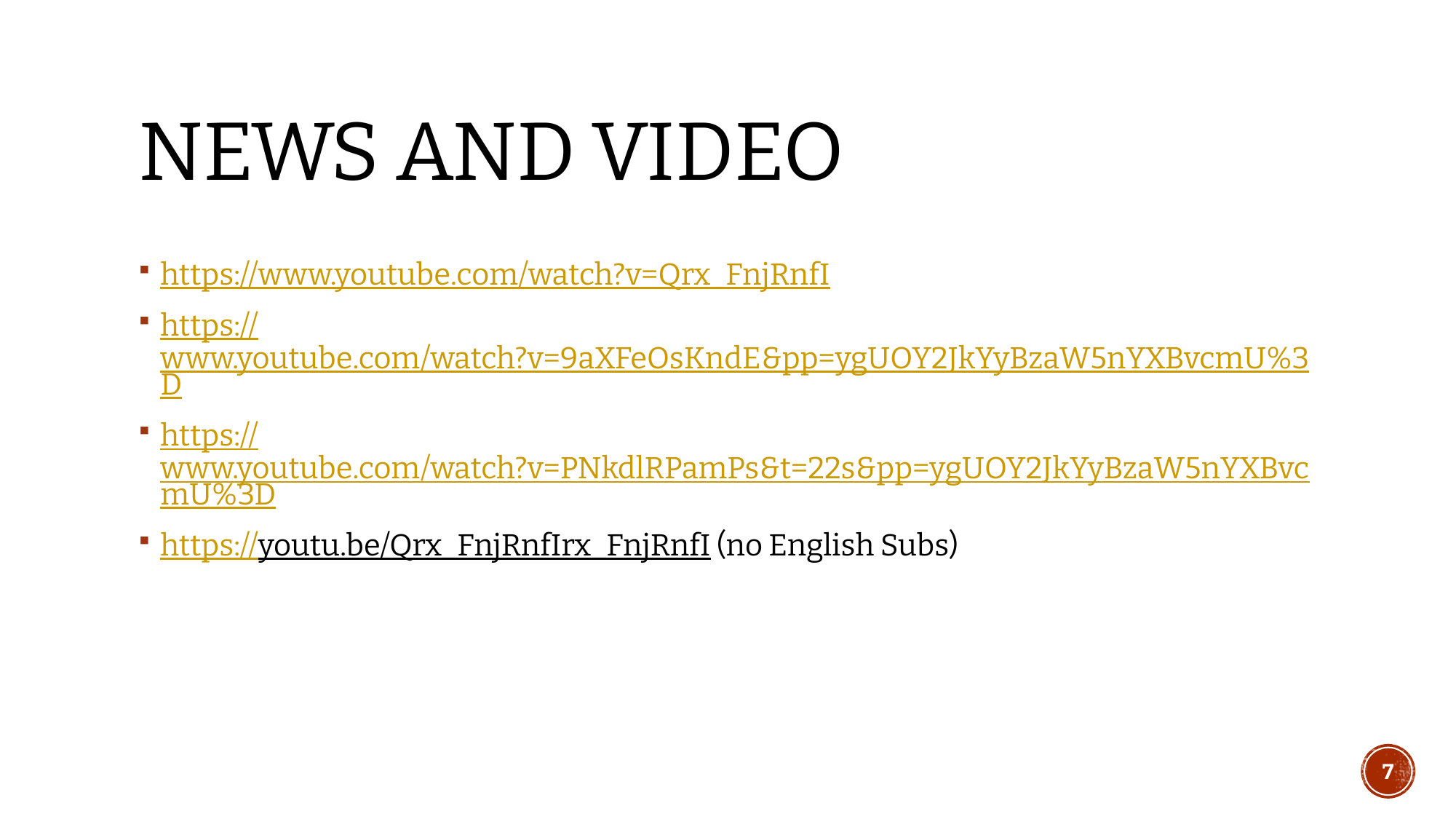

# News and video
https://www.youtube.com/watch?v=Qrx_FnjRnfI
https://www.youtube.com/watch?v=9aXFeOsKndE&pp=ygUOY2JkYyBzaW5nYXBvcmU%3D
https://www.youtube.com/watch?v=PNkdlRPamPs&t=22s&pp=ygUOY2JkYyBzaW5nYXBvcmU%3D
https://youtu.be/Qrx_FnjRnfIrx_FnjRnfI (no English Subs)
7